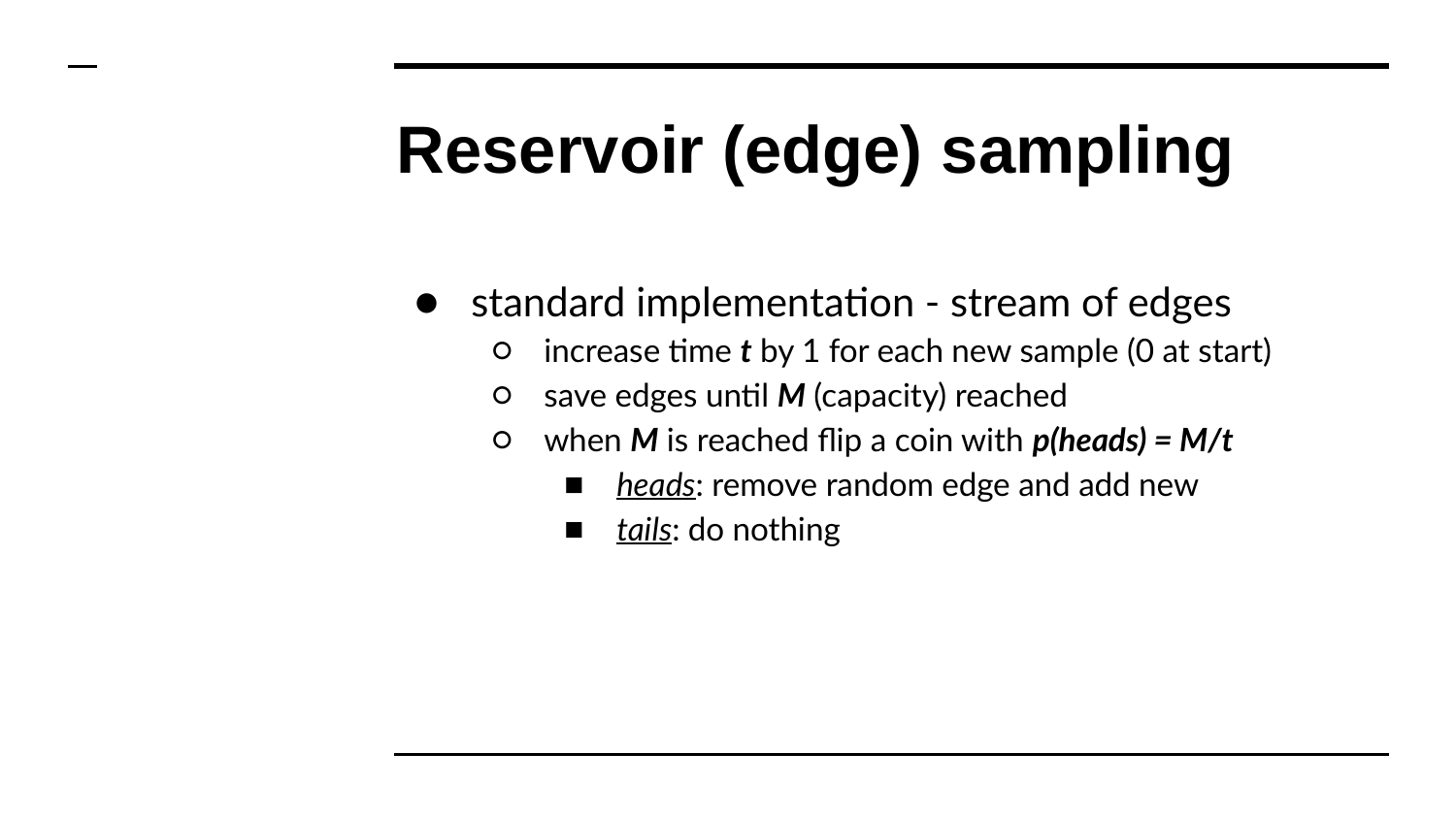

# Reservoir (edge) sampling
standard implementation - stream of edges
increase time t by 1 for each new sample (0 at start)
save edges until M (capacity) reached
when M is reached flip a coin with p(heads) = M/t
heads: remove random edge and add new
tails: do nothing